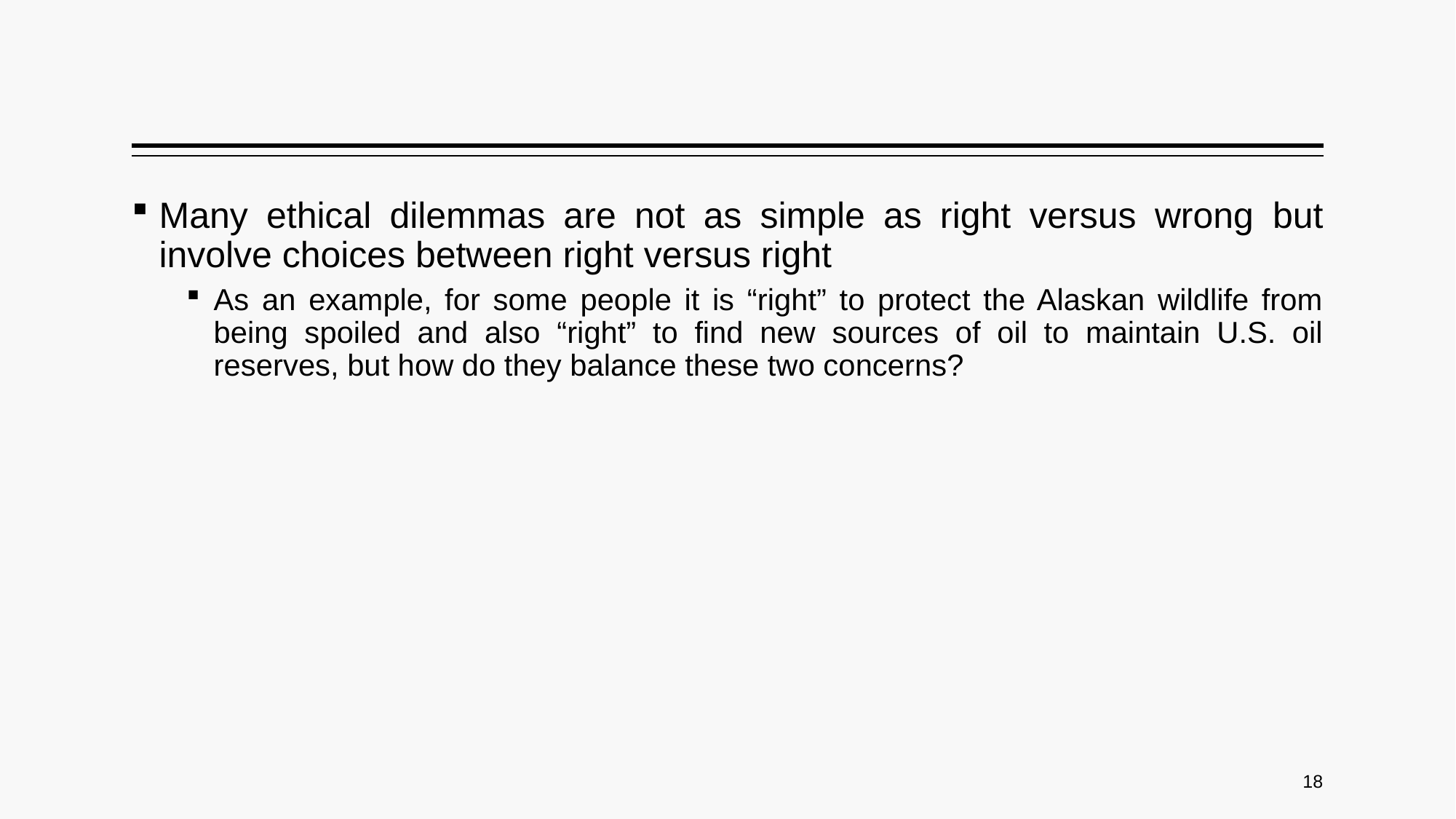

#
Many ethical dilemmas are not as simple as right versus wrong but involve choices between right versus right
As an example, for some people it is “right” to protect the Alaskan wildlife from being spoiled and also “right” to find new sources of oil to maintain U.S. oil reserves, but how do they balance these two concerns?
18